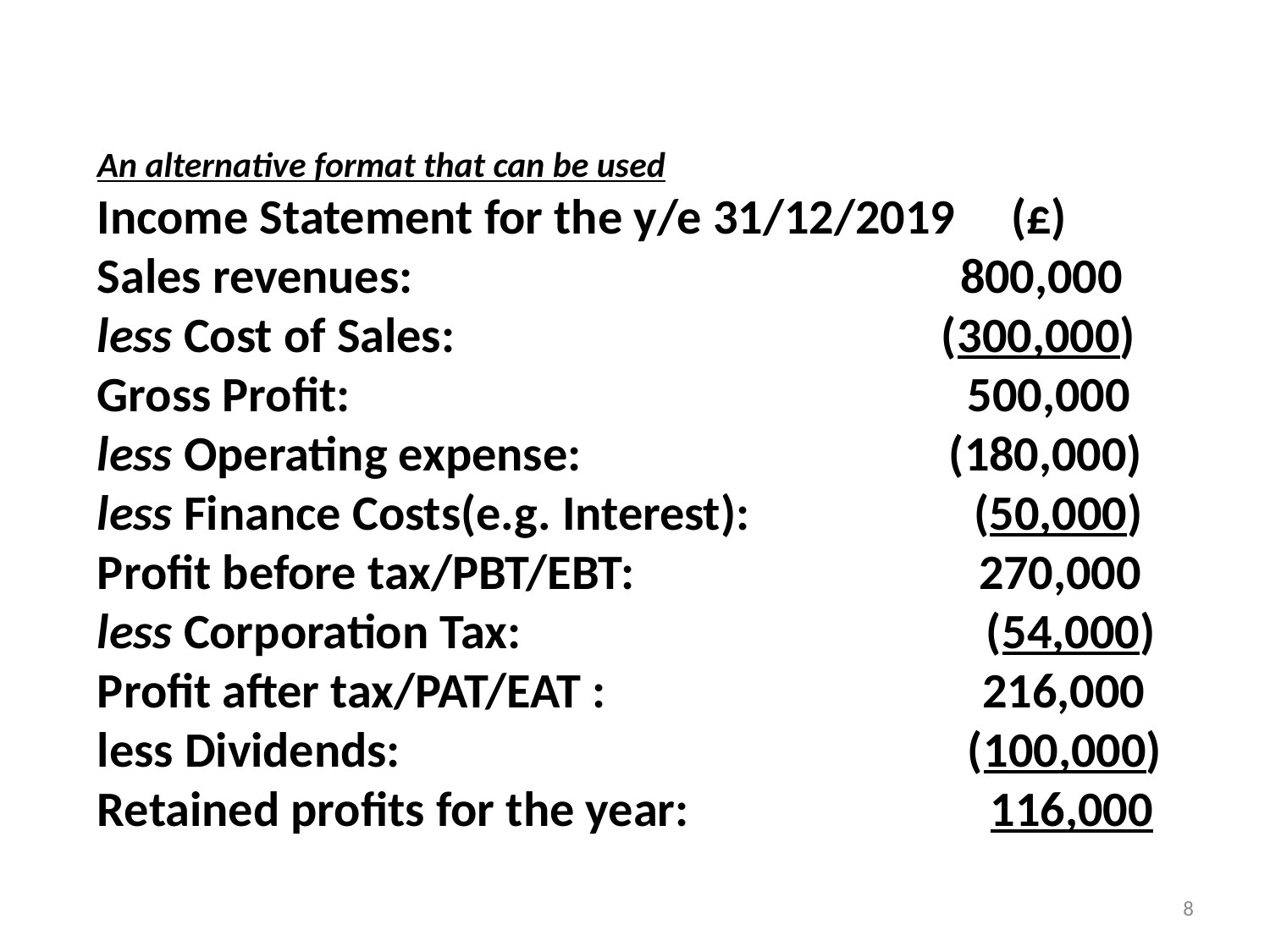

An alternative format that can be used
Income Statement for the y/e 31/12/2019     (£)
Sales revenues:				         800,000
less Cost of Sales:		                              (300,000)
Gross Profit:				                     500,000
less Operating expense:			        (180,000)
less Finance Costs(e.g. Interest):                    (50,000)
Profit before tax/PBT/EBT:	                      270,000
less Corporation Tax:	                                  (54,000)
Profit after tax/PAT/EAT :		           216,000
less Dividends:			                     (100,000)
Retained profits for the year:	                       116,000
8